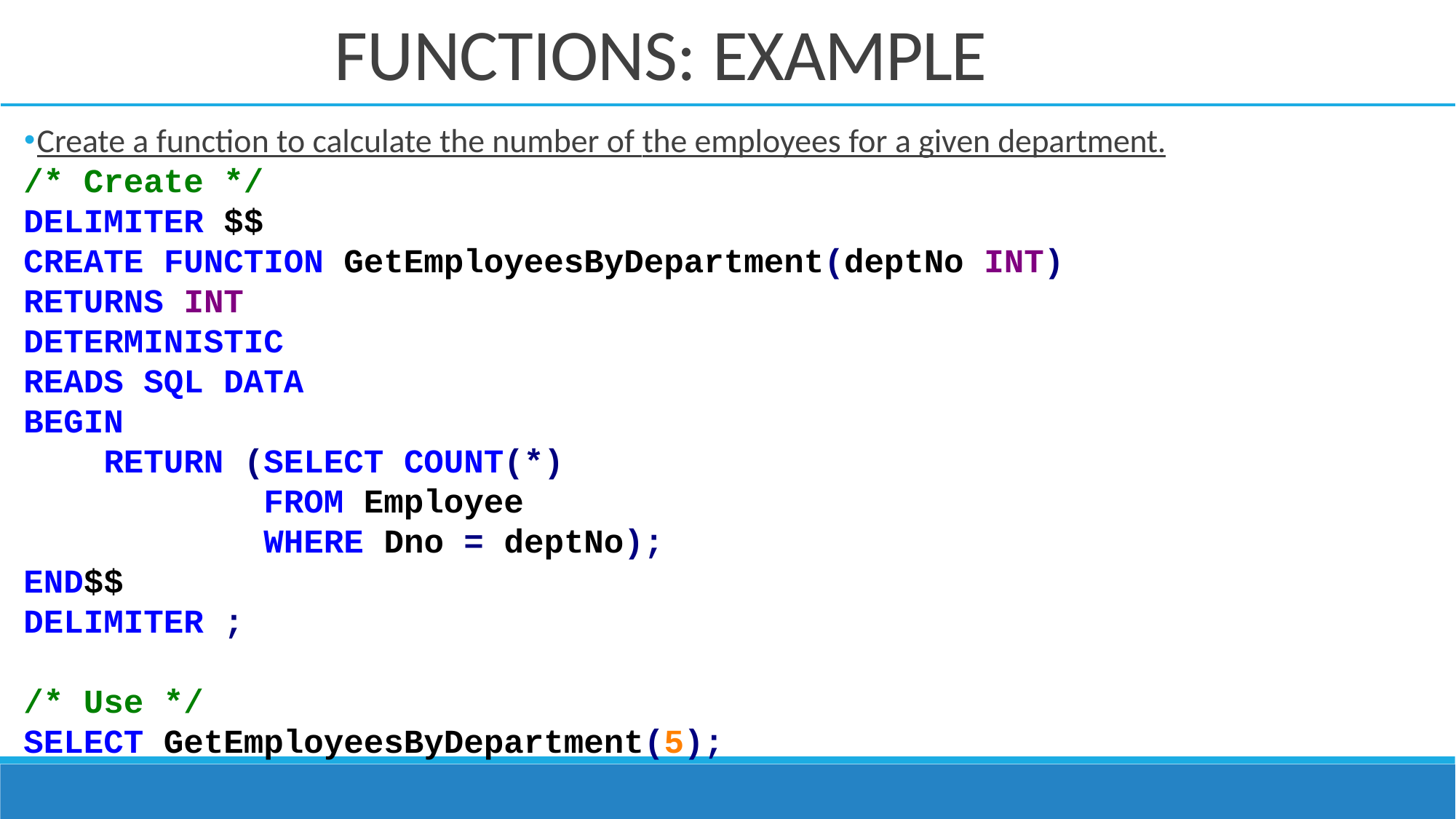

# FUNCTIONS: EXAMPLE

Create a function to calculate the number of the employees for a given department.
/* Create */
DELIMITER $$
CREATE FUNCTION GetEmployeesByDepartment(deptNo INT)
RETURNS INT
DETERMINISTIC
READS SQL DATA
BEGIN
    RETURN (SELECT COUNT(*)
            FROM Employee
            WHERE Dno = deptNo);
END$$
DELIMITER ;

/* Use */
SELECT GetEmployeesByDepartment(5);